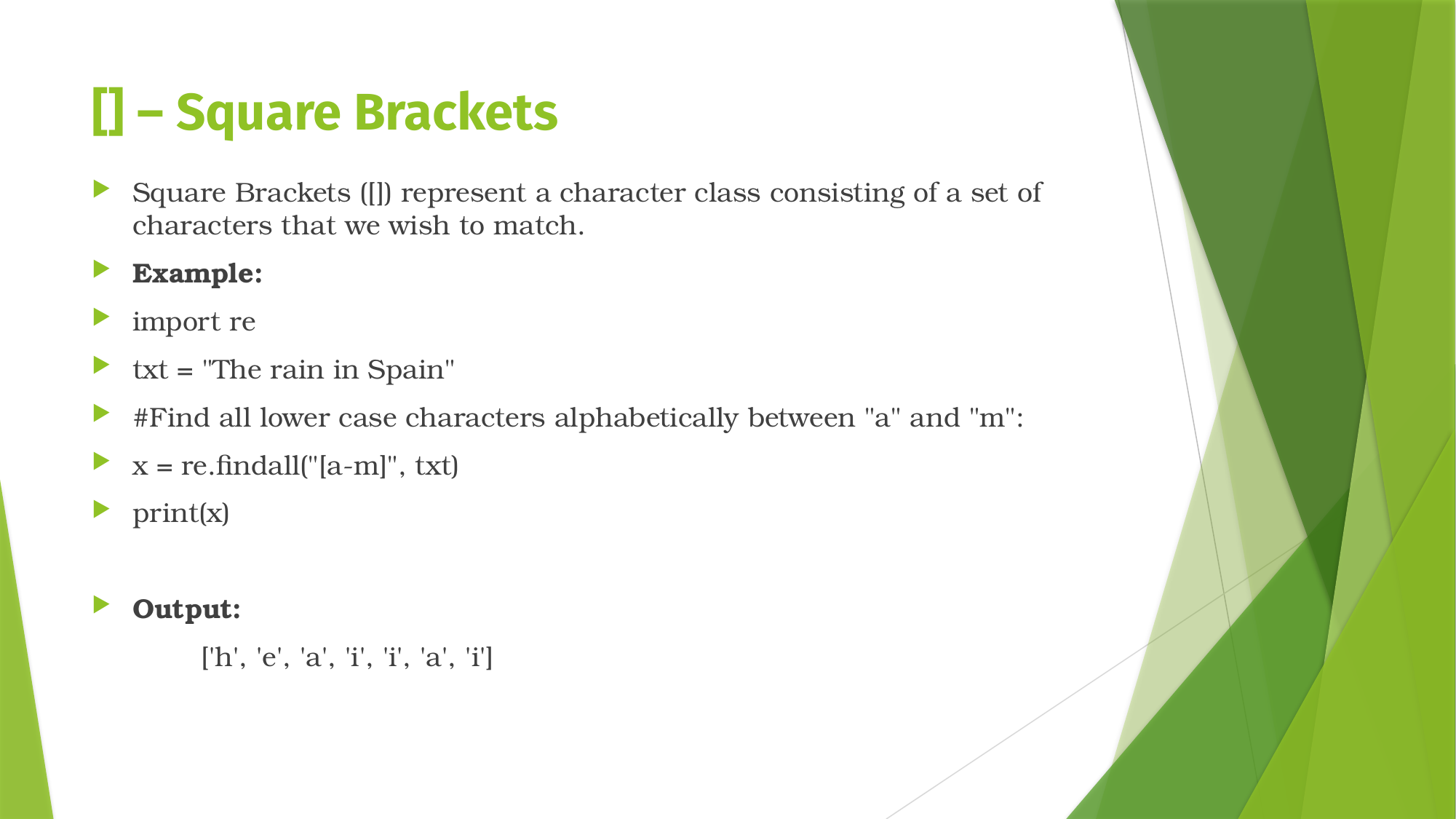

# [] – Square Brackets
Square Brackets ([]) represent a character class consisting of a set of characters that we wish to match.
Example:
import re
txt = "The rain in Spain"
#Find all lower case characters alphabetically between "a" and "m":
x = re.findall("[a-m]", txt)
print(x)

Output:
	['h', 'e', 'a', 'i', 'i', 'a', 'i']